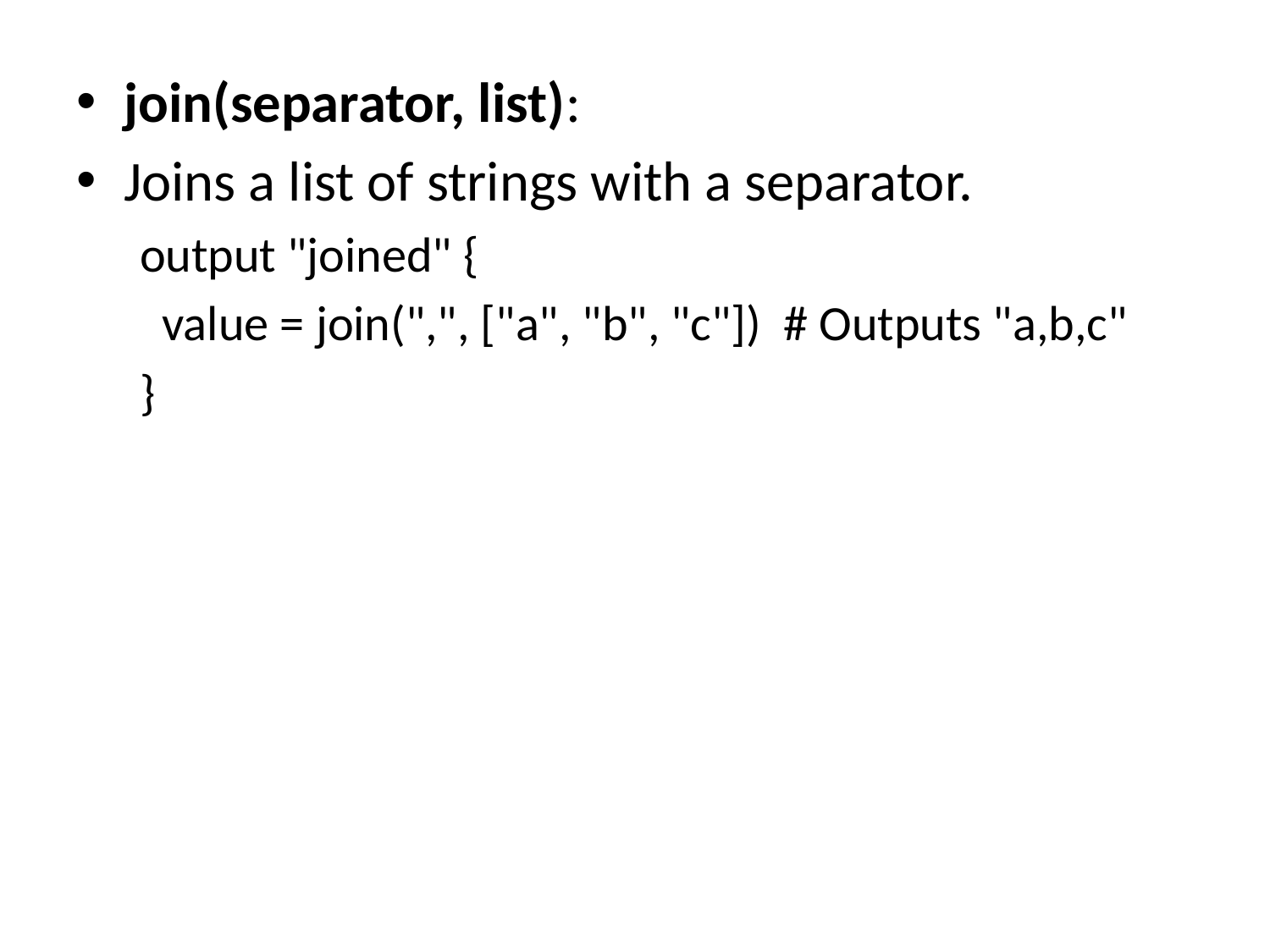

join(separator, list):
Joins a list of strings with a separator.
output "joined" {
  value = join(",", ["a", "b", "c"])  # Outputs "a,b,c"
}